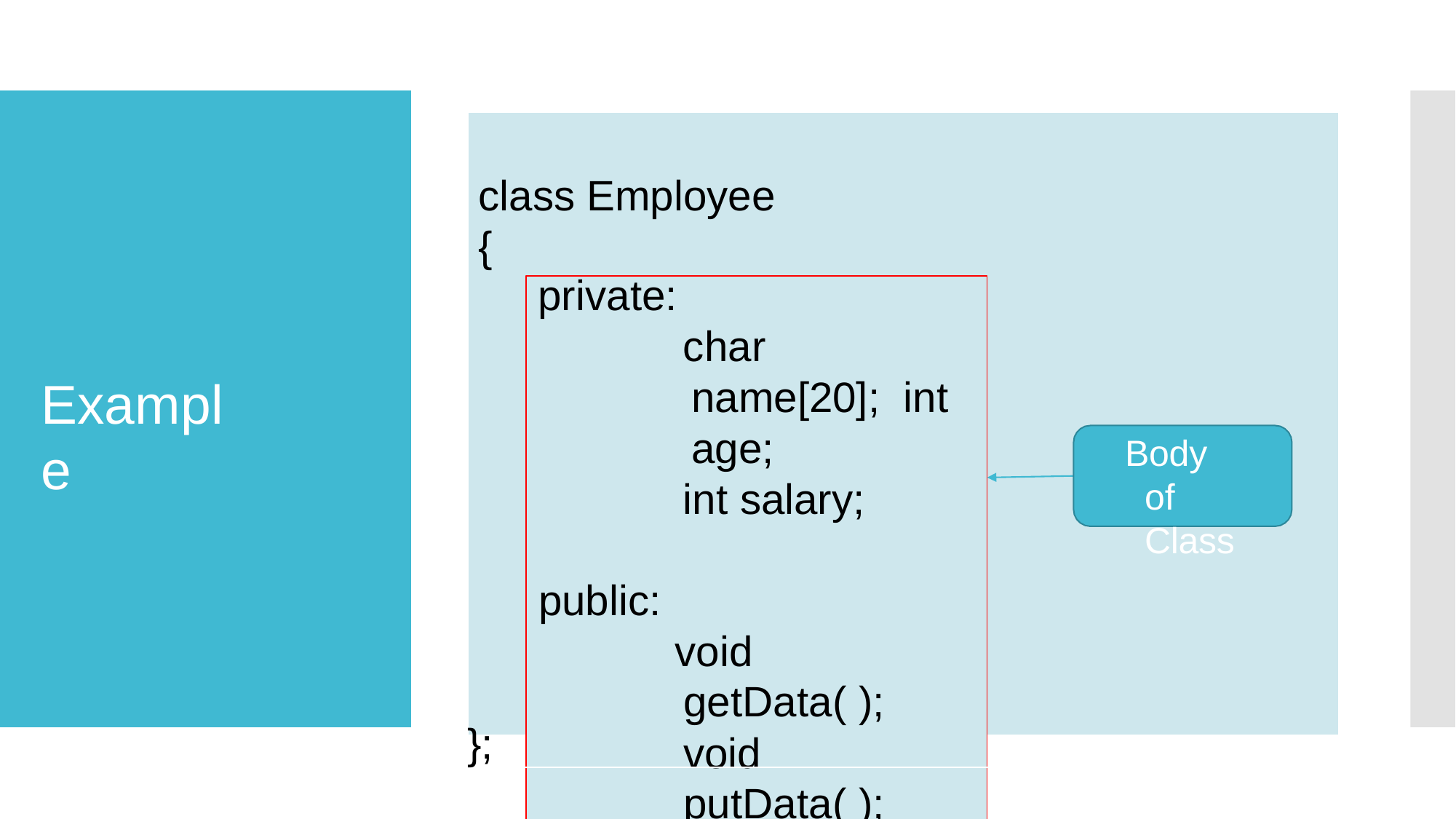

class Employee
{

Body of  Class

};
private:
char name[20];  int age;
int salary;

public:
void getData( );  void putData( );
Example